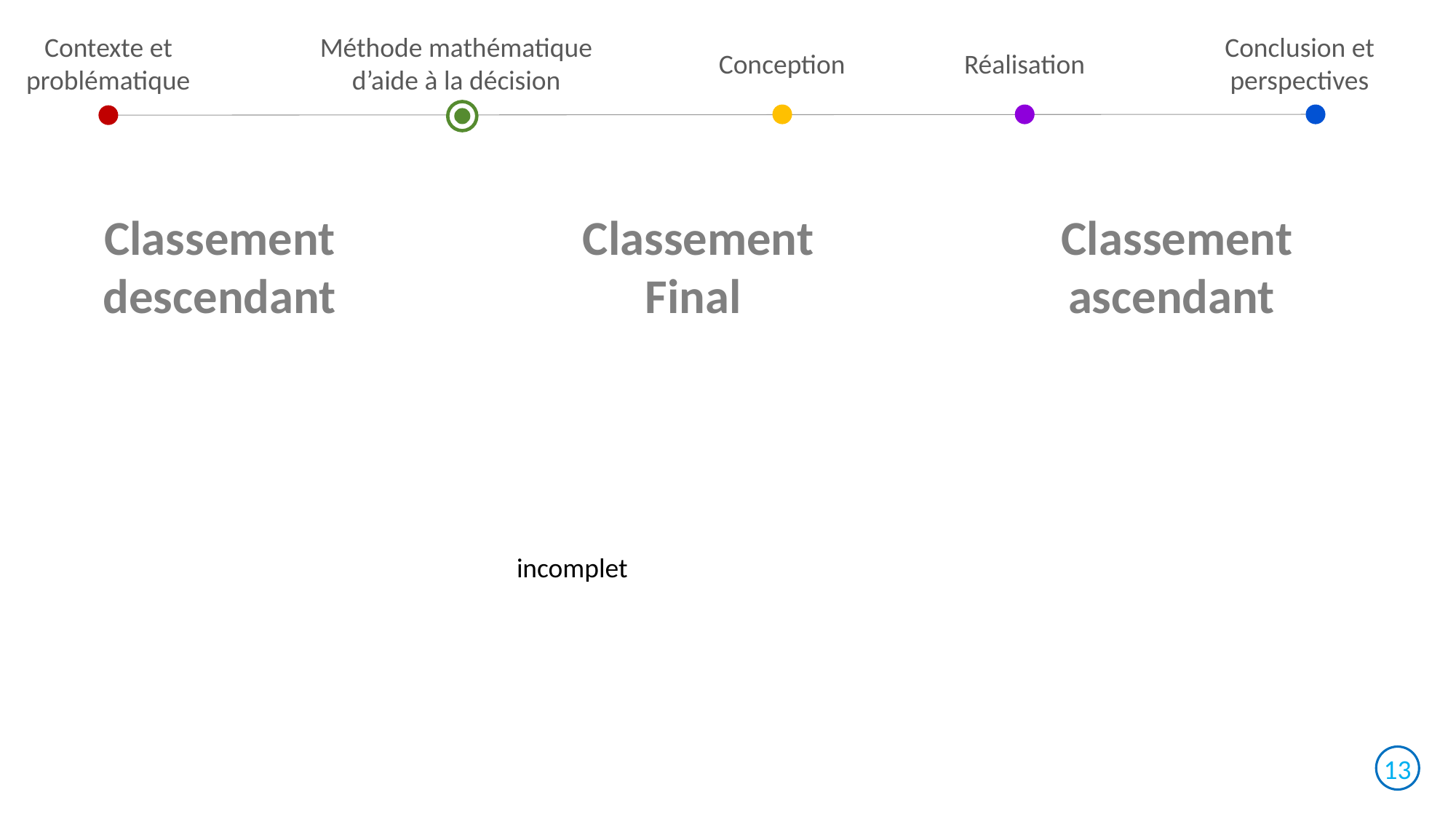

Contexte et problématique
Méthode mathématique d’aide à la décision
Conclusion et perspectives
Conception
Réalisation

Classement descendant
Classement Final
Classement ascendant
incomplet
13